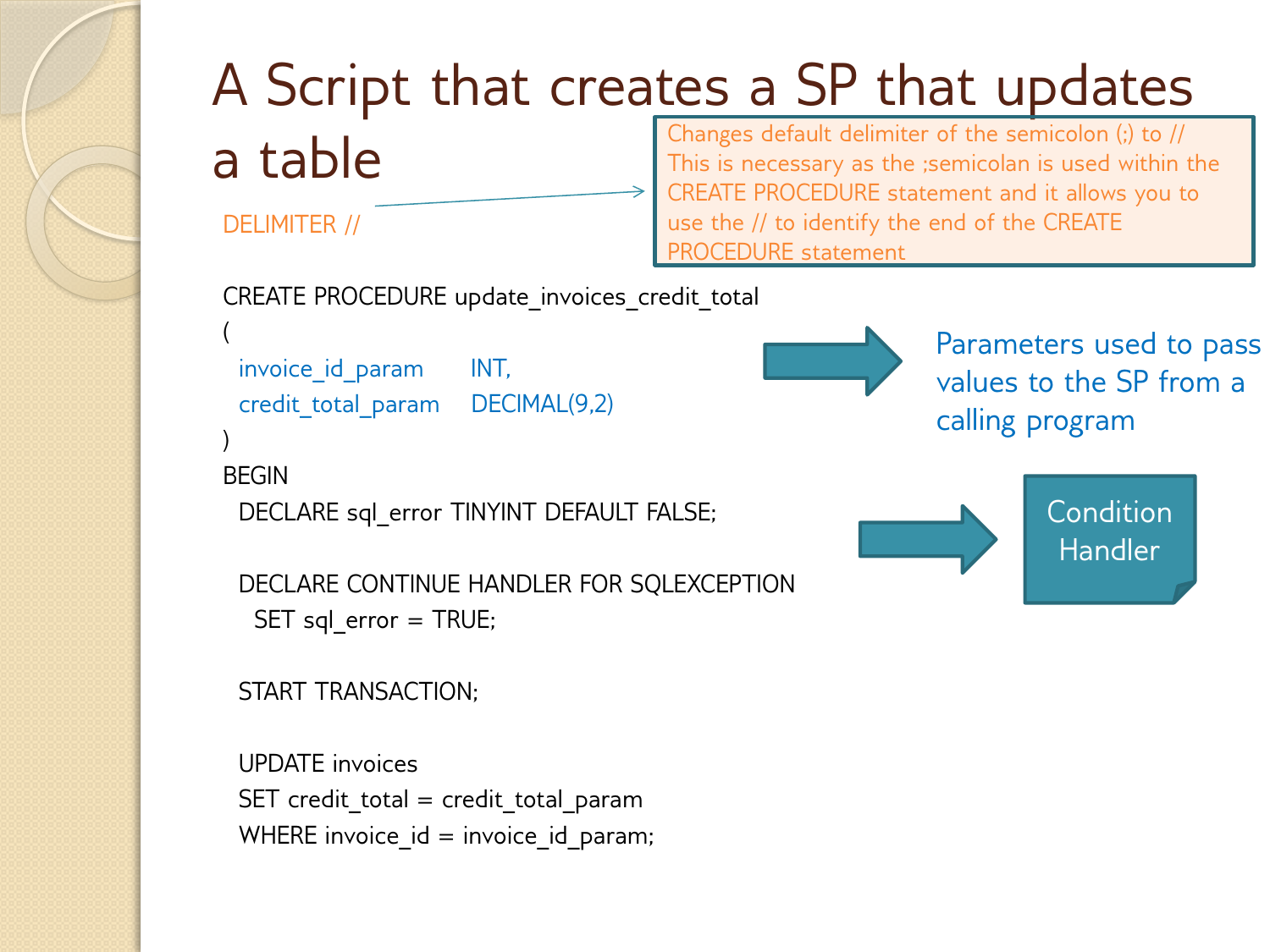

# A Script that creates a SP that updates a table
Changes default delimiter of the semicolon (;) to //
This is necessary as the ;semicolan is used within the CREATE PROCEDURE statement and it allows you to use the // to identify the end of the CREATE PROCEDURE statement
DELIMITER //

CREATE PROCEDURE update_invoices_credit_total
(
  invoice_id_param      INT,
  credit_total_param    DECIMAL(9,2)
)
BEGIN
  DECLARE sql_error TINYINT DEFAULT FALSE;

  DECLARE CONTINUE HANDLER FOR SQLEXCEPTION
    SET sql_error = TRUE;

  START TRANSACTION;

  UPDATE invoices
  SET credit_total = credit_total_param
  WHERE invoice_id = invoice_id_param;

Parameters used to pass
values to the SP from a
calling program

Condition Handler